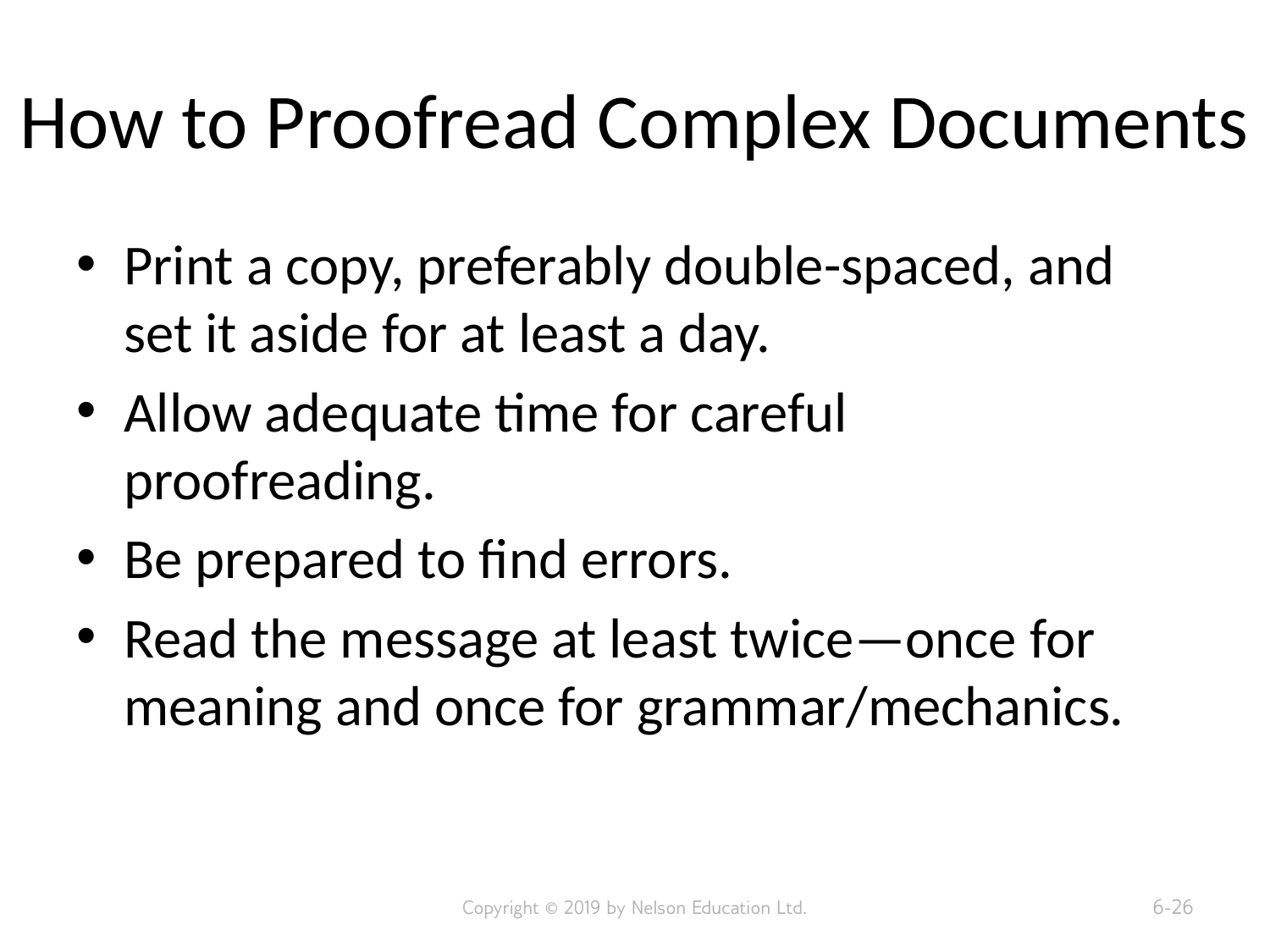

# How to Proofread Complex Documents
Print a copy, preferably double-spaced, and set it aside for at least a day.
Allow adequate time for careful proofreading.
Be prepared to find errors.
Read the message at least twice—once for meaning and once for grammar/mechanics.

Copyright © 2019 by Nelson Education Ltd.
6-26